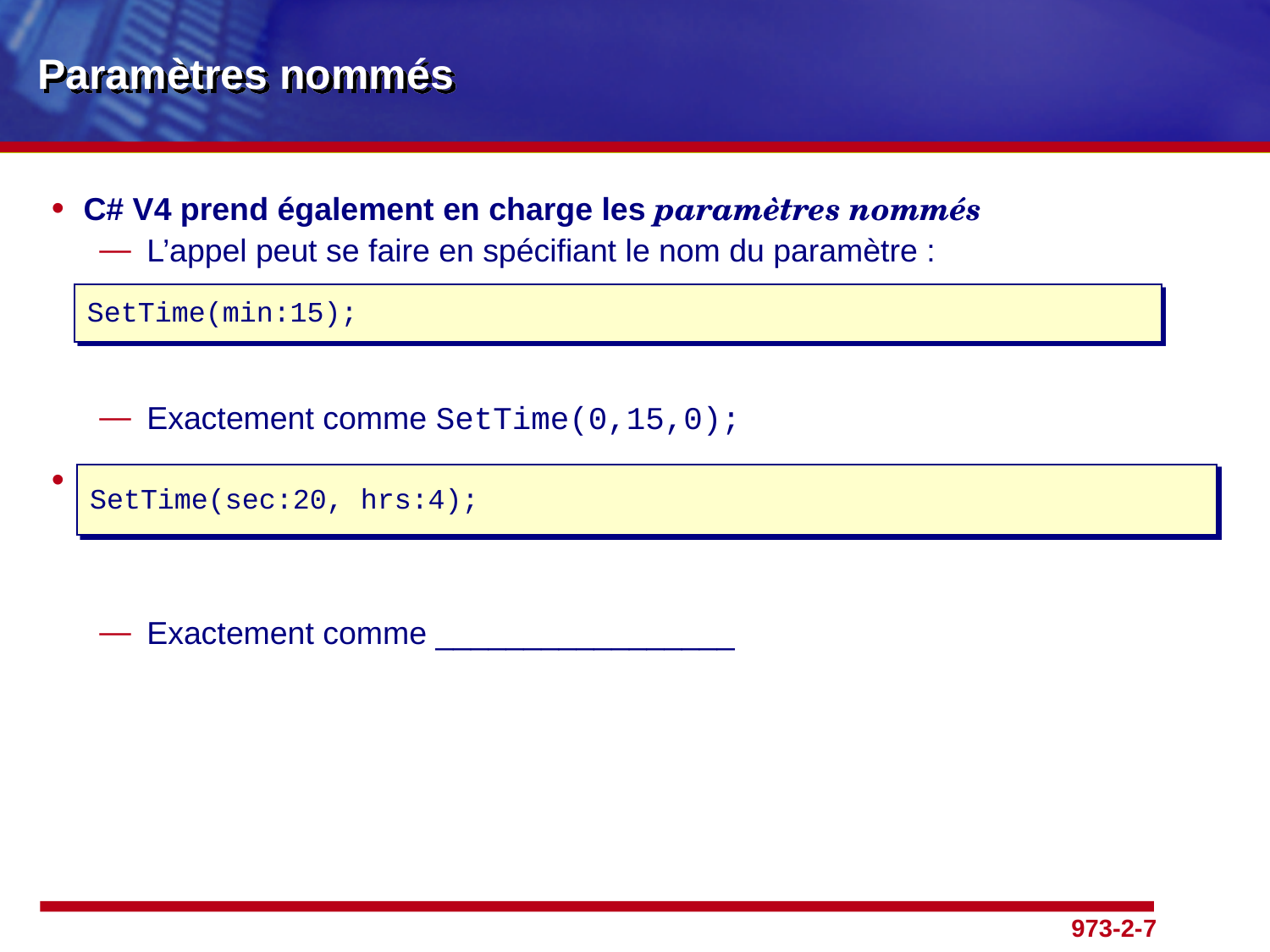

# Paramètres nommés
C# V4 prend également en charge les paramètres nommés
L’appel peut se faire en spécifiant le nom du paramètre :

Exactement comme SetTime(0,15,0);
L’ordre des paramètres peut être modifié

Exactement comme _________________
SetTime(min:15);
SetTime(sec:20, hrs:4);